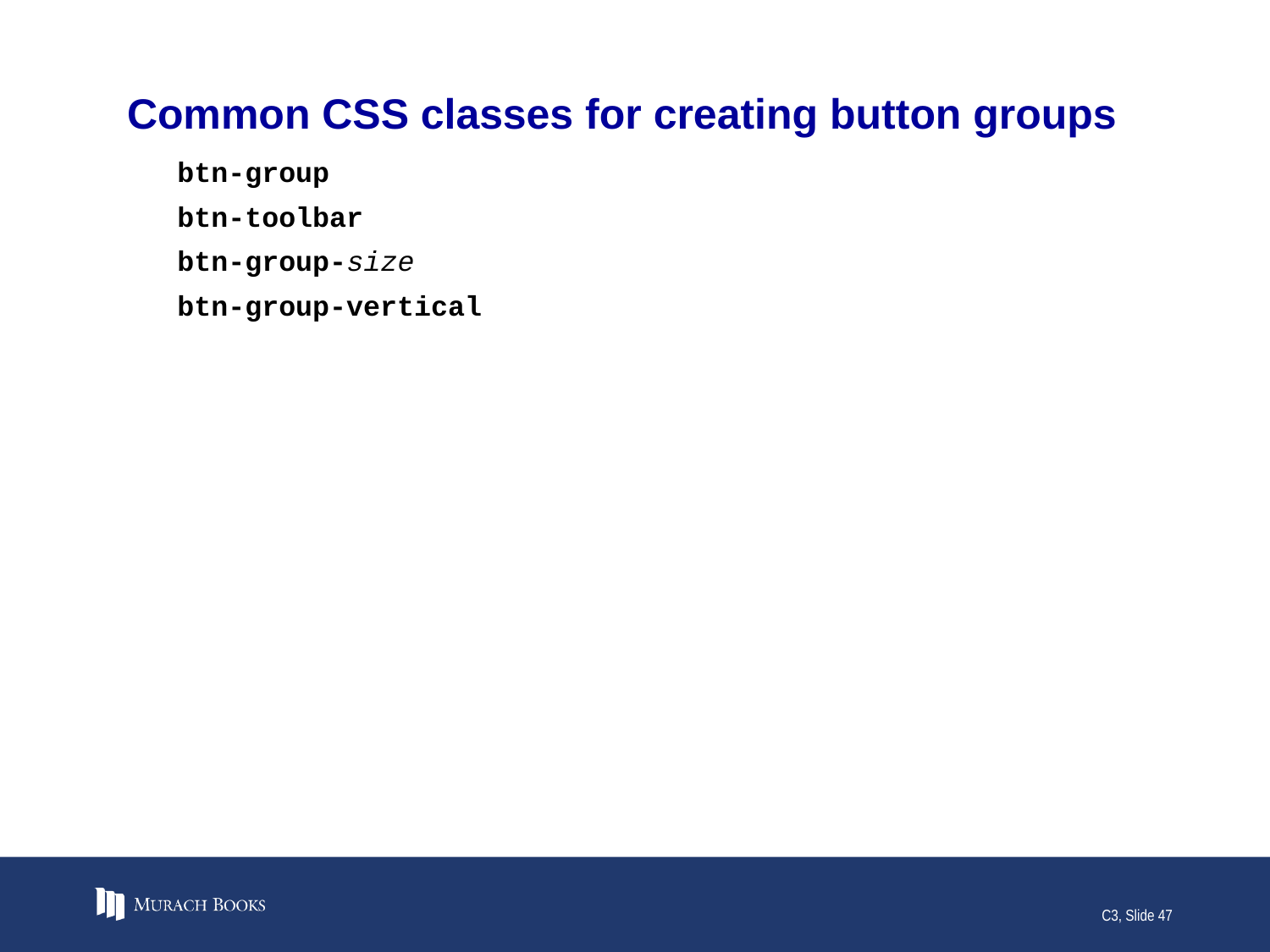

# Common CSS classes for creating button groups
btn-group
btn-toolbar
btn-group-size
btn-group-vertical

C3, Slide 47